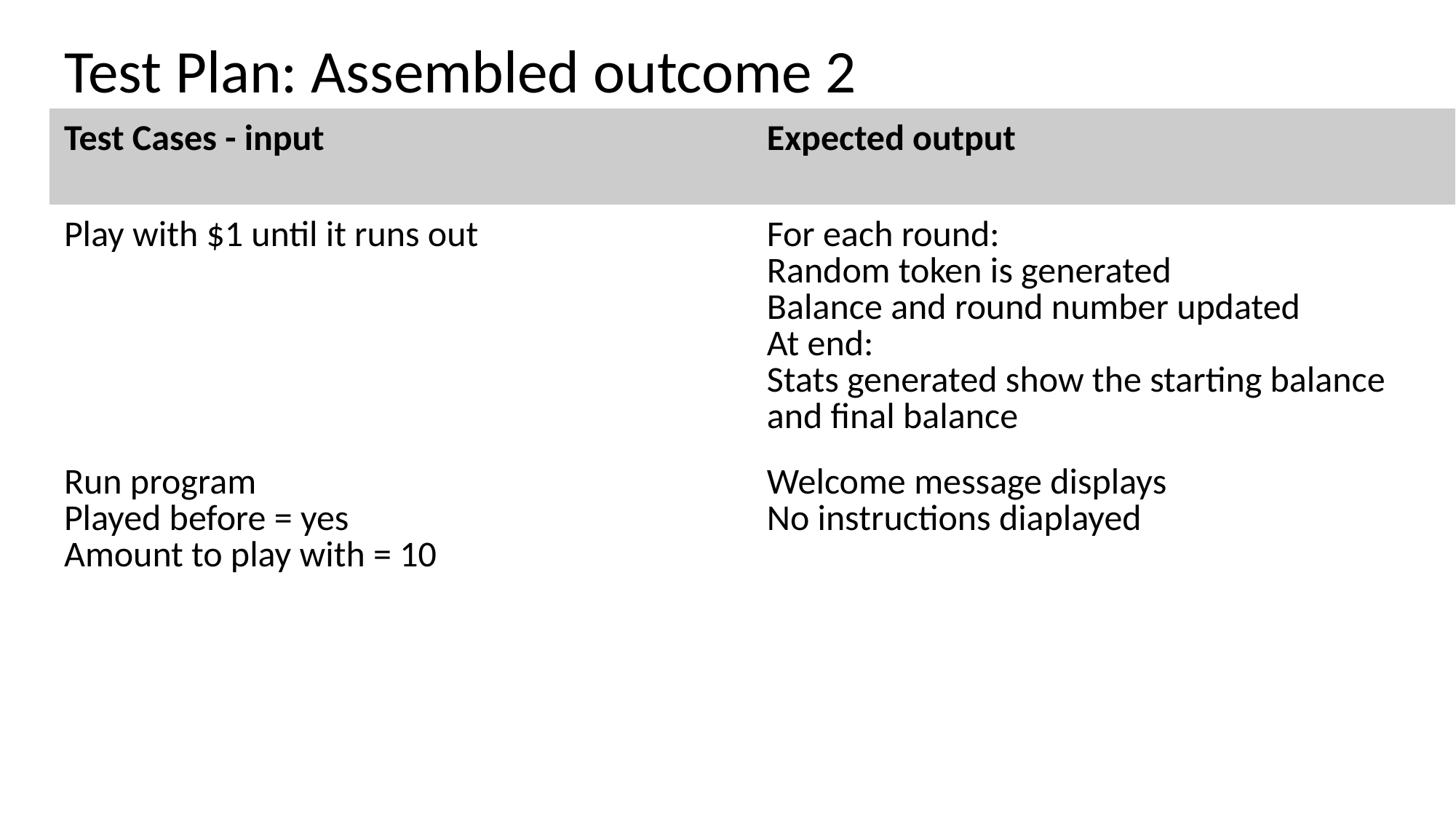

# Test Plan: Assembled outcome 2
| Test Cases - input | Expected output |
| --- | --- |
| Play with $1 until it runs out | For each round: Random token is generated Balance and round number updated At end: Stats generated show the starting balance and final balance |
| Run program Played before = yes Amount to play with = 10 | Welcome message displays No instructions diaplayed |